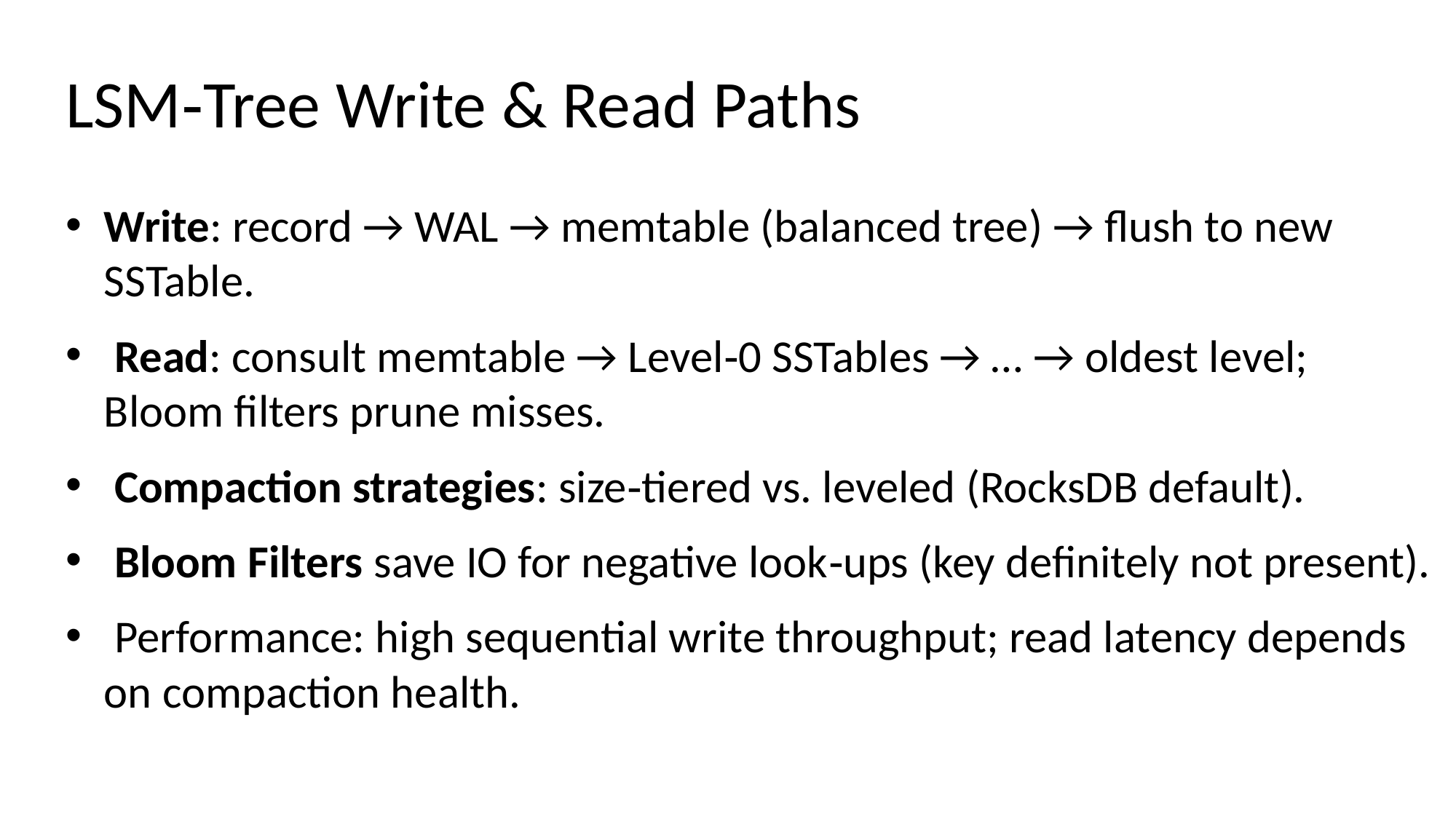

# LSM‑Tree Write & Read Paths
Write: record → WAL → memtable (balanced tree) → flush to new SSTable.
 Read: consult memtable → Level‑0 SSTables → … → oldest level; Bloom filters prune misses.
 Compaction strategies: size‑tiered vs. leveled (RocksDB default).
 Bloom Filters save IO for negative look‑ups (key definitely not present).
 Performance: high sequential write throughput; read latency depends on compaction health.